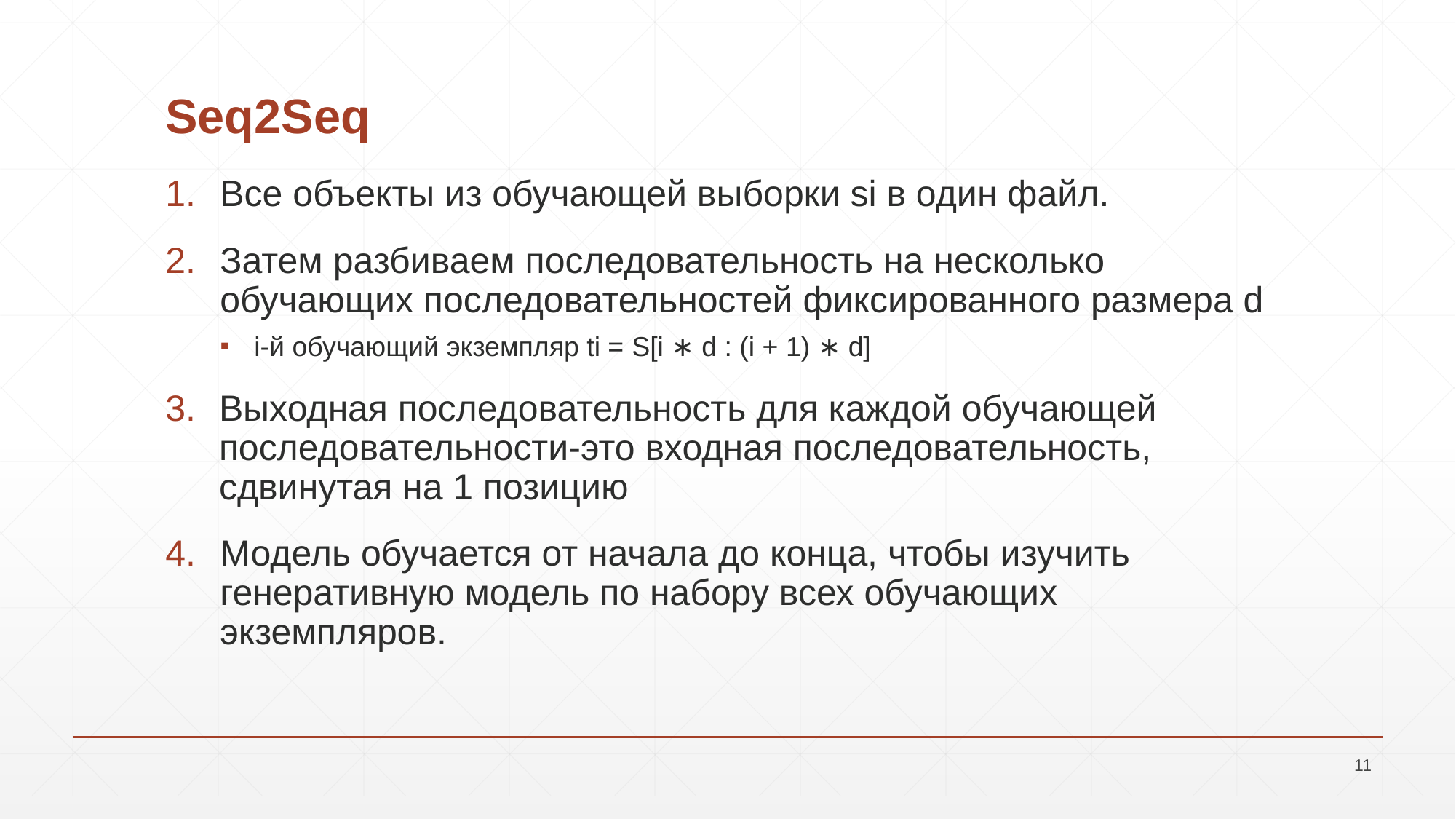

# Seq2Seq
Все объекты из обучающей выборки si в один файл.
Затем разбиваем последовательность на несколько обучающих последовательностей фиксированного размера d
i-й обучающий экземпляр ti = S[i ∗ d : (i + 1) ∗ d]
Выходная последовательность для каждой обучающей последовательности-это входная последовательность, сдвинутая на 1 позицию
Модель обучается от начала до конца, чтобы изучить генеративную модель по набору всех обучающих экземпляров.
11